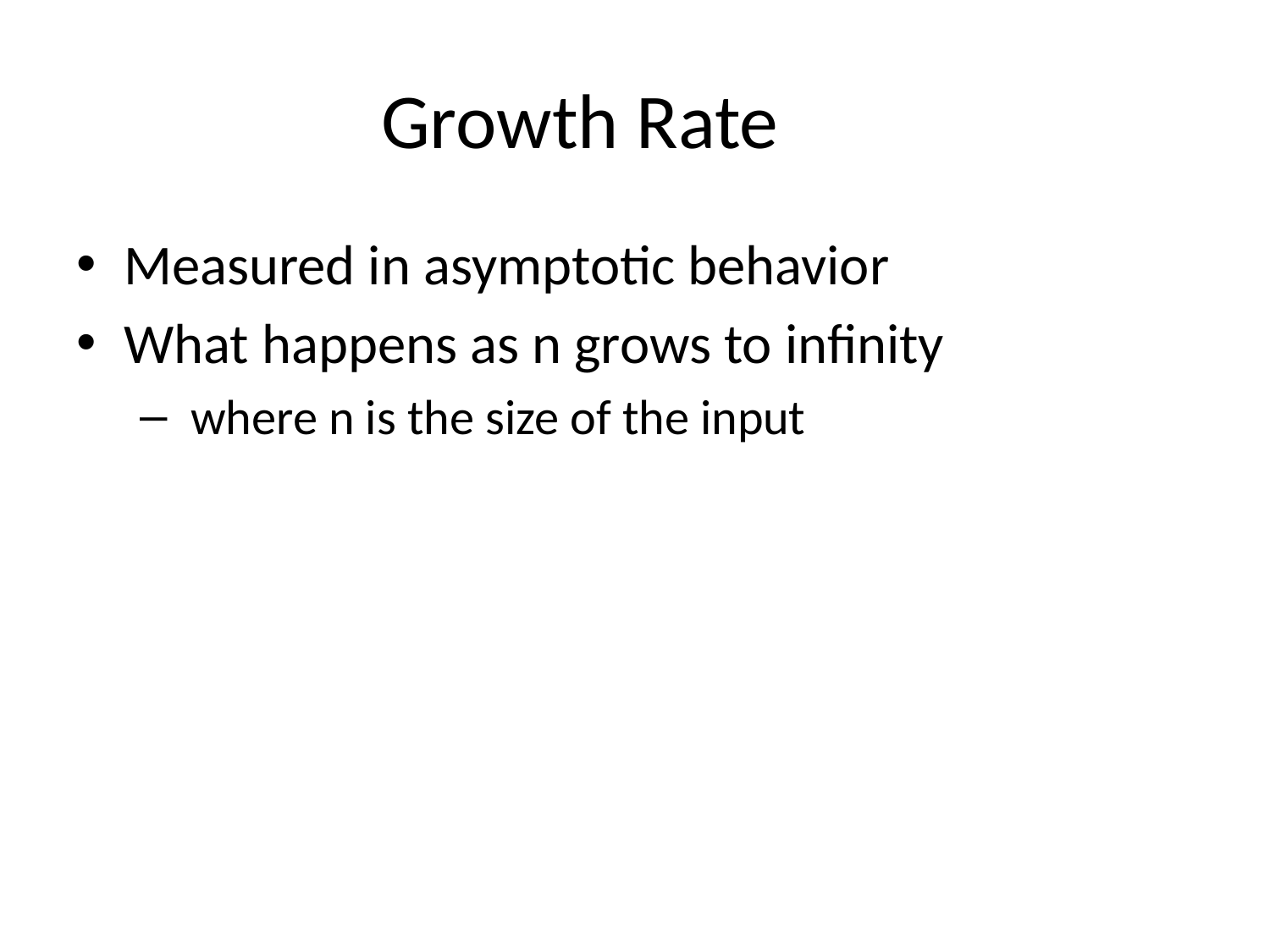

# Growth Rate
Measured in asymptotic behavior
What happens as n grows to infinity
 where n is the size of the input